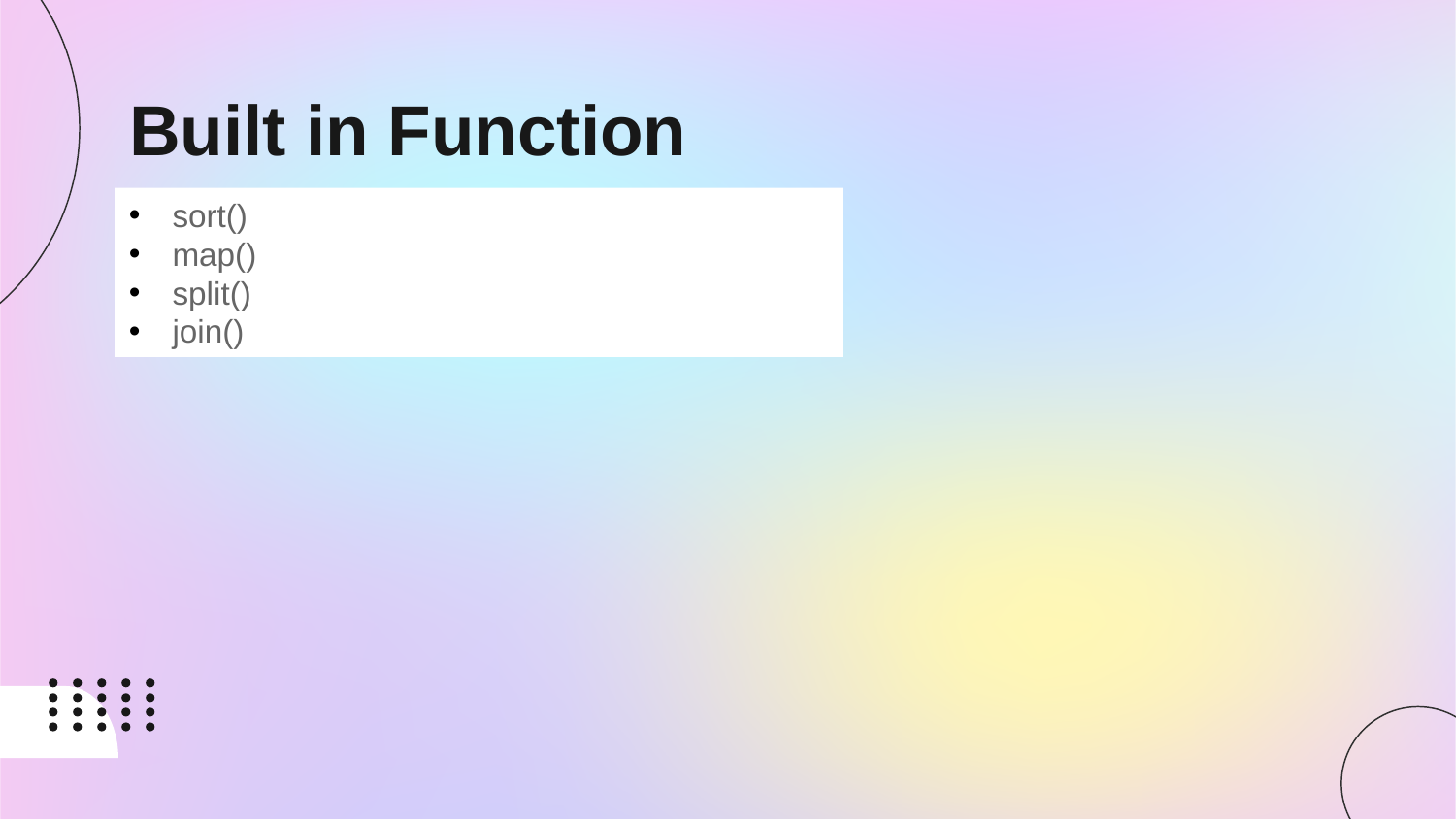

# Built in Function
 sort()
 map()
 split()
 join()